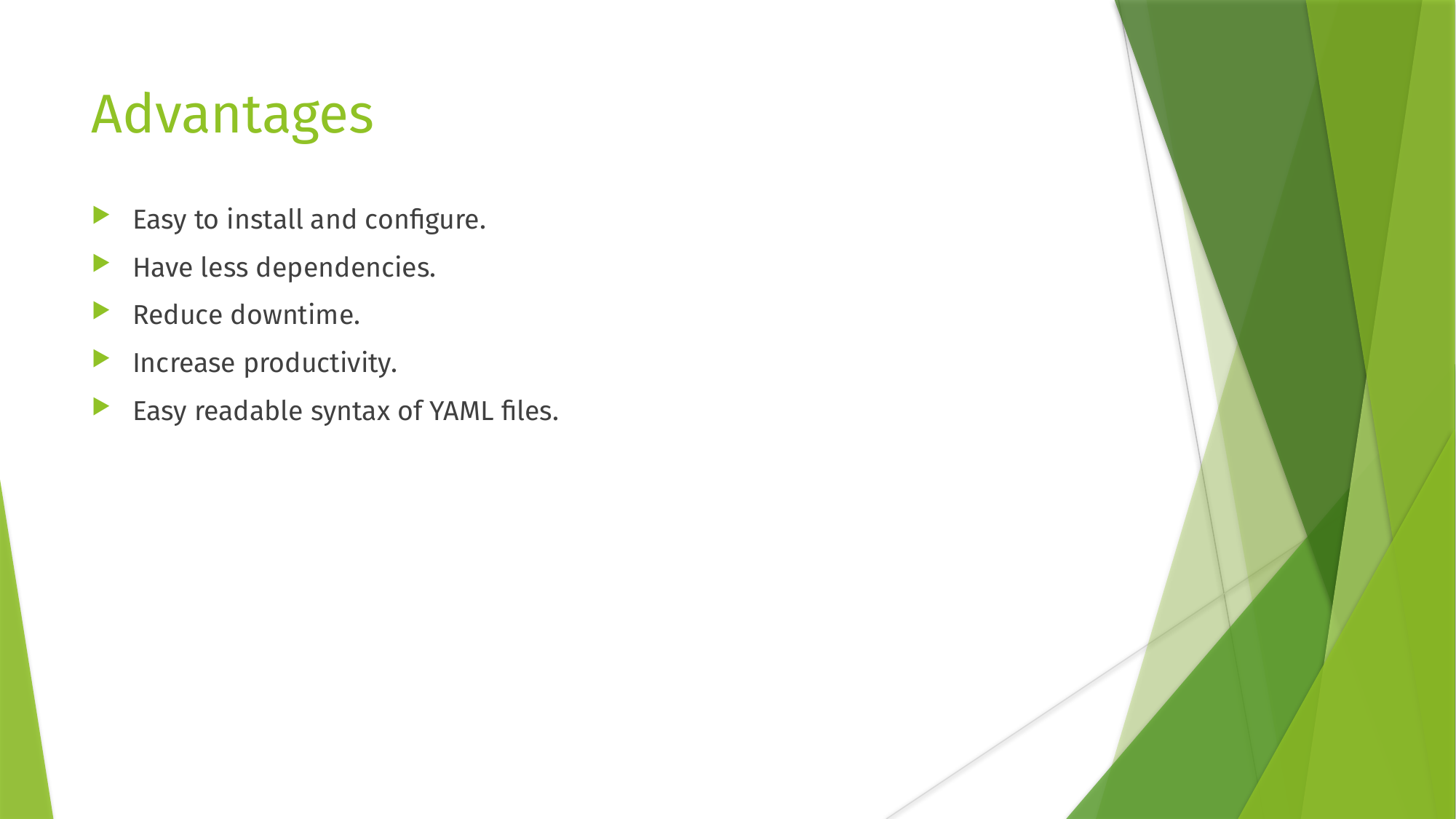

Advantages
Easy to install and configure.
Have less dependencies.
Reduce downtime.
Increase productivity.
Easy readable syntax of YAML files.